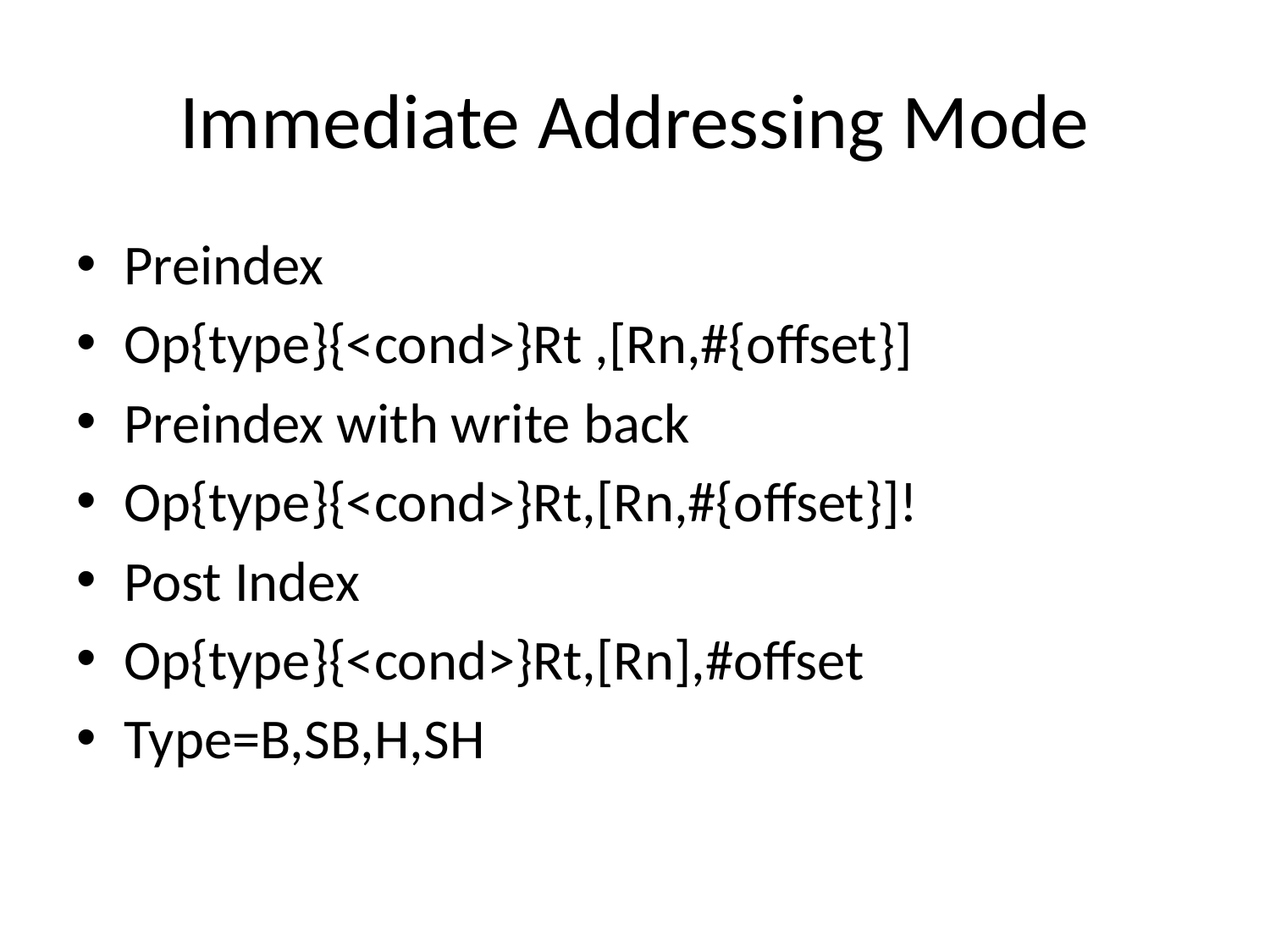

# Immediate Addressing Mode
Preindex
Op{type}{<cond>}Rt ,[Rn,#{offset}]
Preindex with write back
Op{type}{<cond>}Rt,[Rn,#{offset}]!
Post Index
Op{type}{<cond>}Rt,[Rn],#offset
Type=B,SB,H,SH